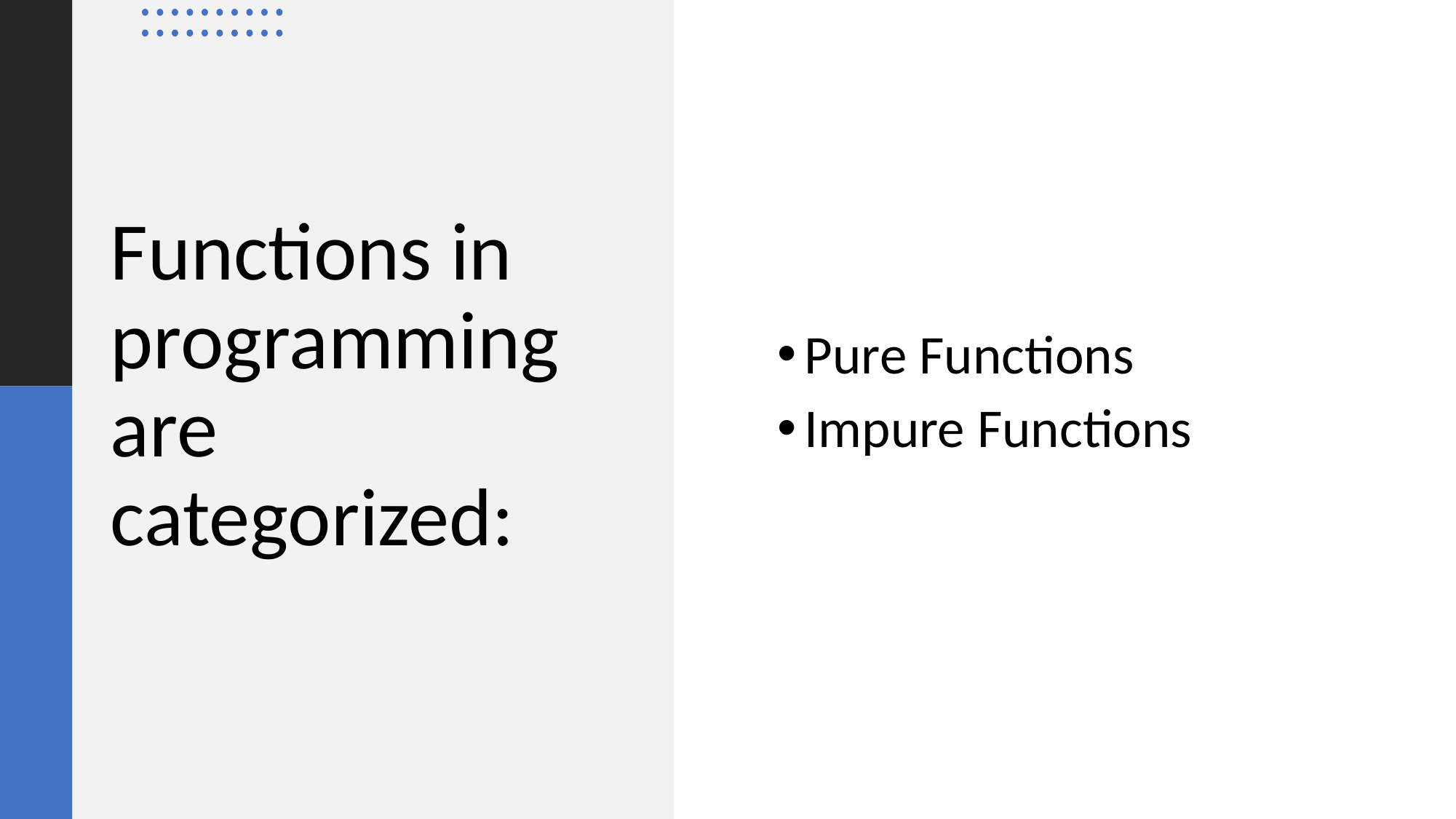

Pure Functions
Impure Functions
# Functions in programming are categorized: